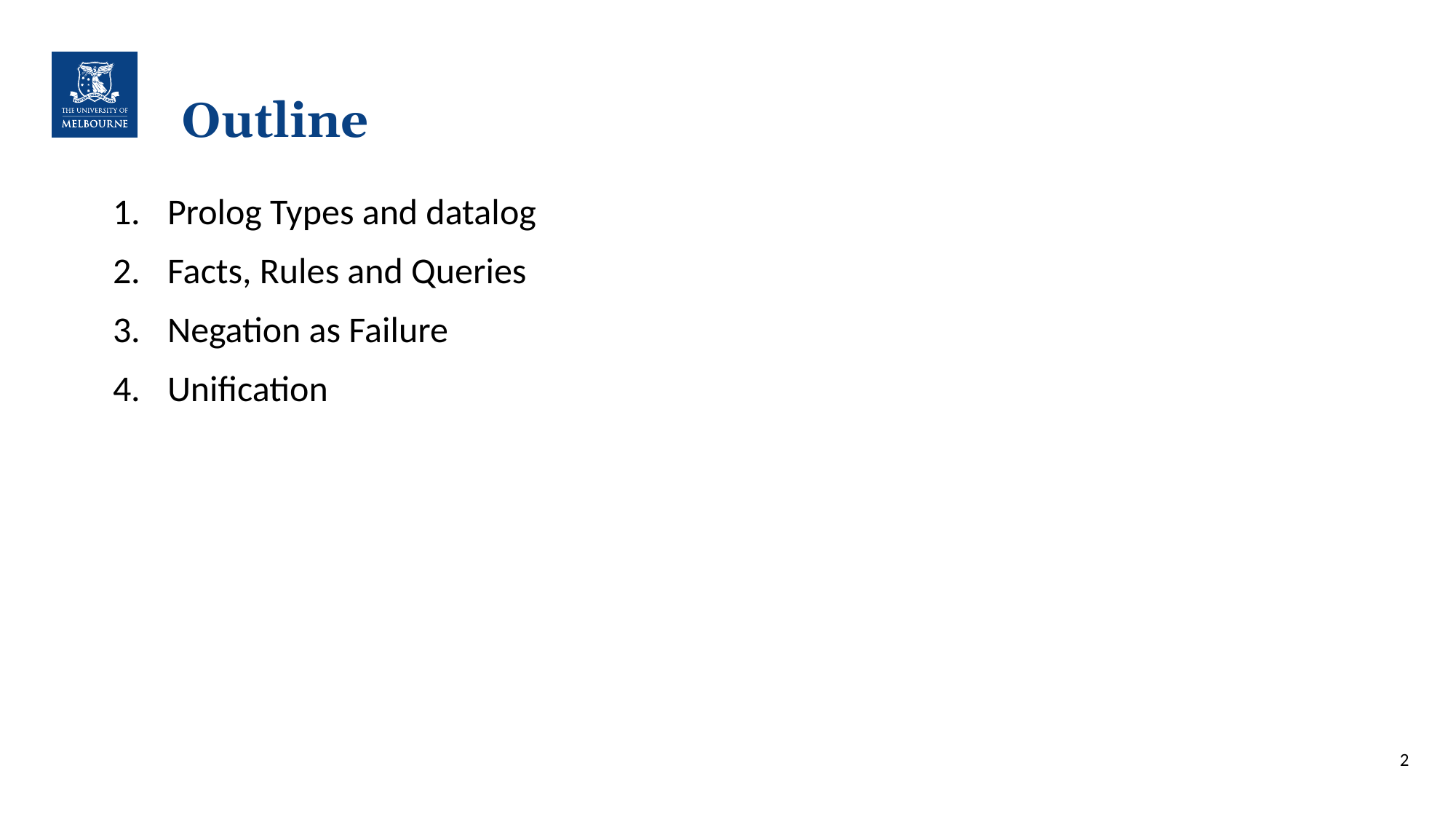

# Outline
Prolog Types and datalog
Facts, Rules and Queries
Negation as Failure
Unification
2